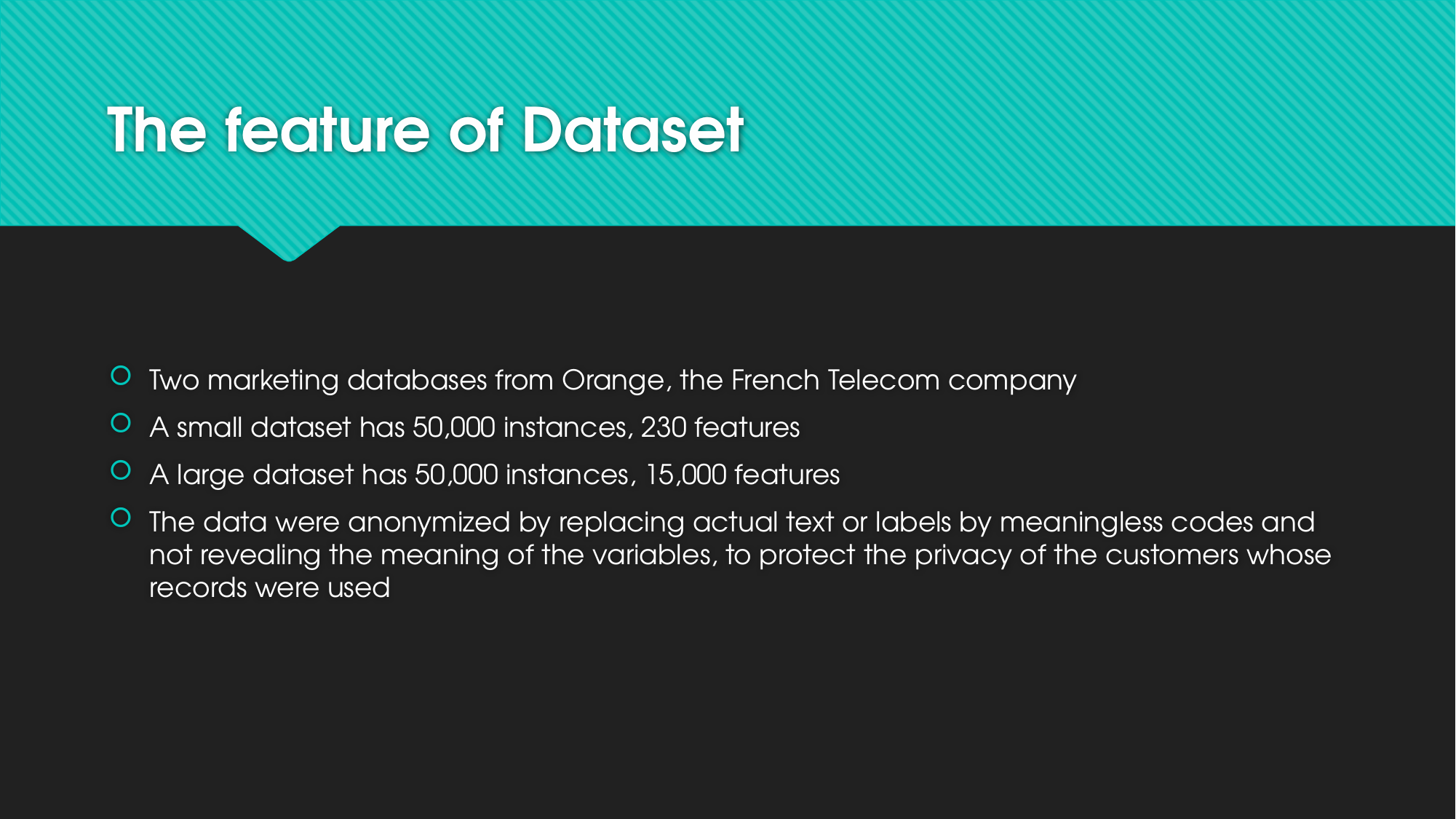

# The feature of Dataset
Two marketing databases from Orange, the French Telecom company
A small dataset has 50,000 instances, 230 features
A large dataset has 50,000 instances, 15,000 features
The data were anonymized by replacing actual text or labels by meaningless codes and not revealing the meaning of the variables, to protect the privacy of the customers whose records were used